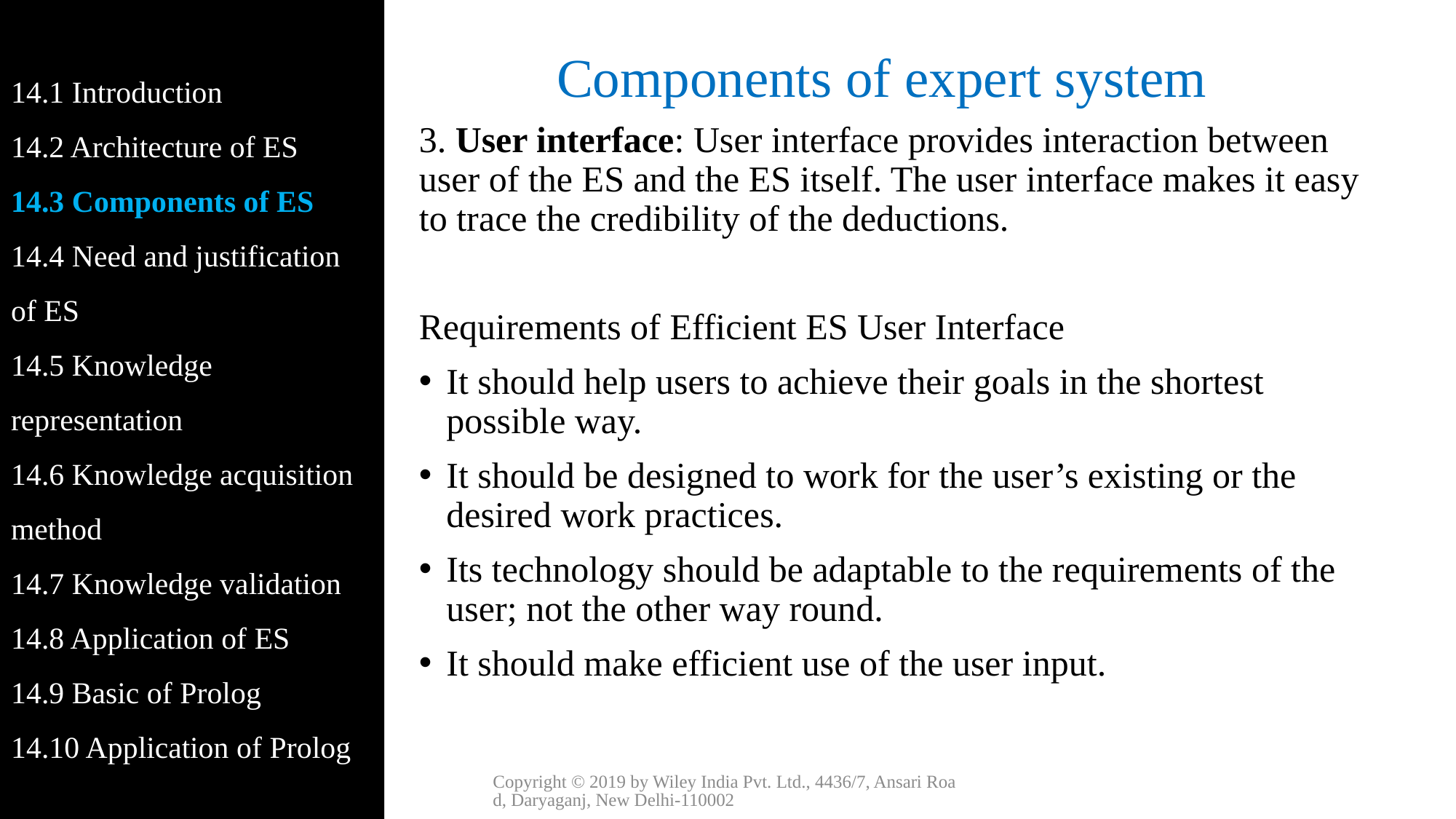

14.1 Introduction
14.2 Architecture of ES
14.3 Components of ES
14.4 Need and justification of ES
14.5 Knowledge representation
14.6 Knowledge acquisition method
14.7 Knowledge validation
14.8 Application of ES
14.9 Basic of Prolog
14.10 Application of Prolog
# Components of expert system
3. User interface: User interface provides interaction between user of the ES and the ES itself. The user interface makes it easy to trace the credibility of the deductions.

Requirements of Efficient ES User Interface
It should help users to achieve their goals in the shortest possible way.
It should be designed to work for the user’s existing or the desired work practices.
Its technology should be adaptable to the requirements of the user; not the other way round.
It should make efficient use of the user input.

Copyright © 2019 by Wiley India Pvt. Ltd., 4436/7, Ansari Road, Daryaganj, New Delhi-110002